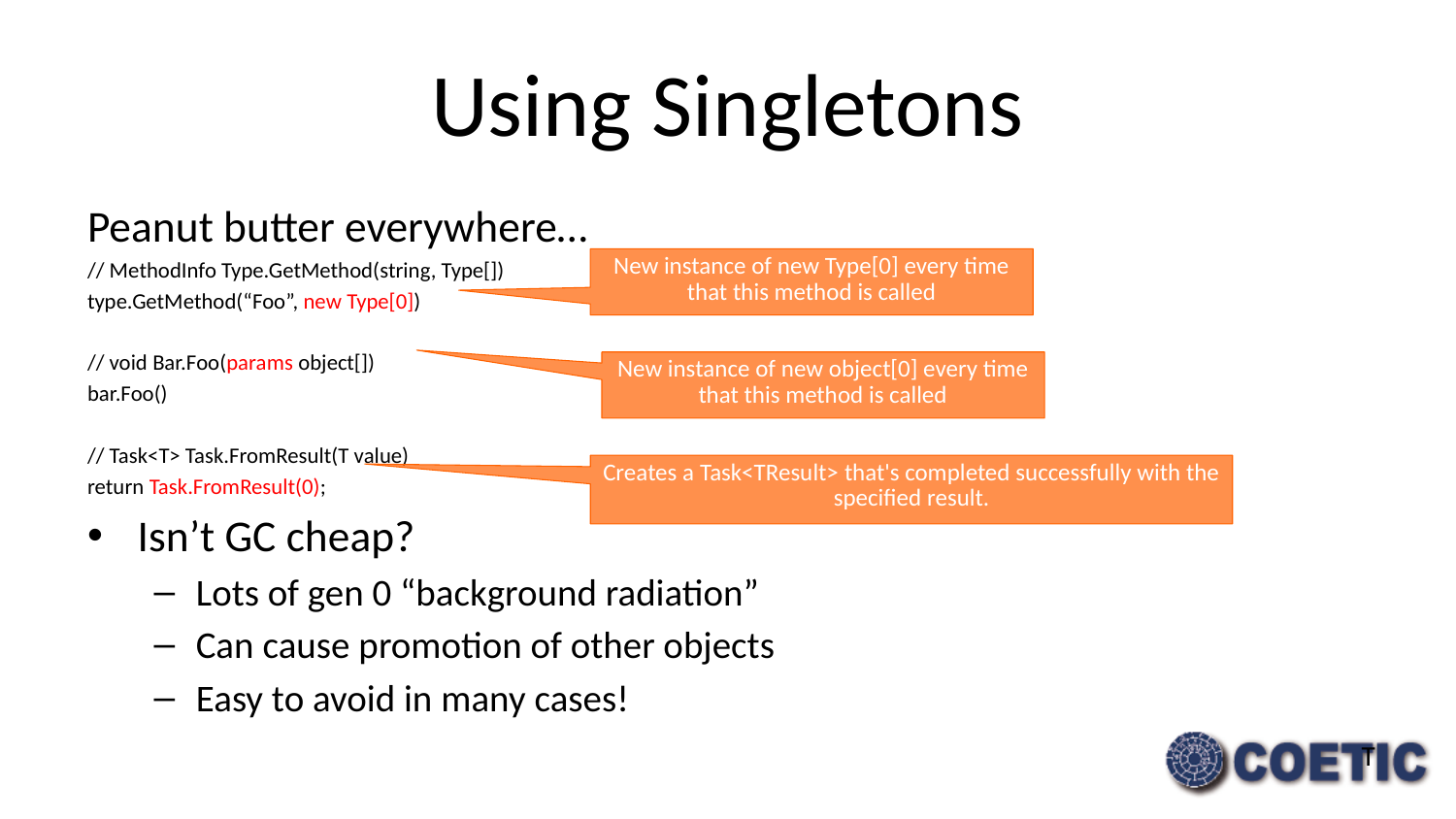

# Using Singletons
Peanut butter everywhere…
// MethodInfo Type.GetMethod(string, Type[])
type.GetMethod(“Foo”, new Type[0])

// void Bar.Foo(params object[])
bar.Foo()

// Task<T> Task.FromResult(T value)
return Task.FromResult(0);
Isn’t GC cheap?
Lots of gen 0 “background radiation”
Can cause promotion of other objects
Easy to avoid in many cases!

New instance of new Type[0] every time that this method is called
New instance of new object[0] every time that this method is called
Creates a Task<TResult> that's completed successfully with the specified result.
T